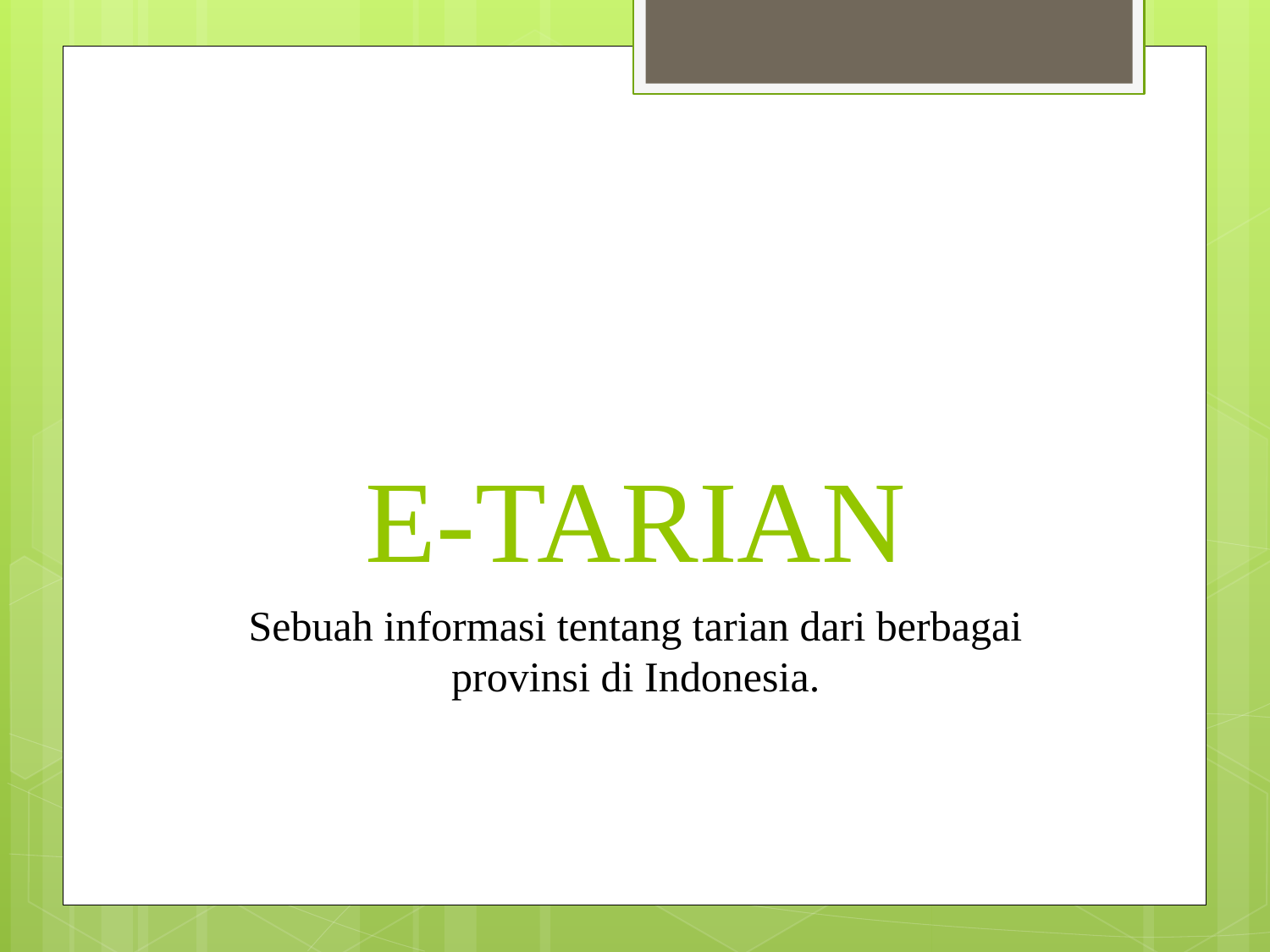

# E-TARIAN
Sebuah informasi tentang tarian dari berbagai provinsi di Indonesia.